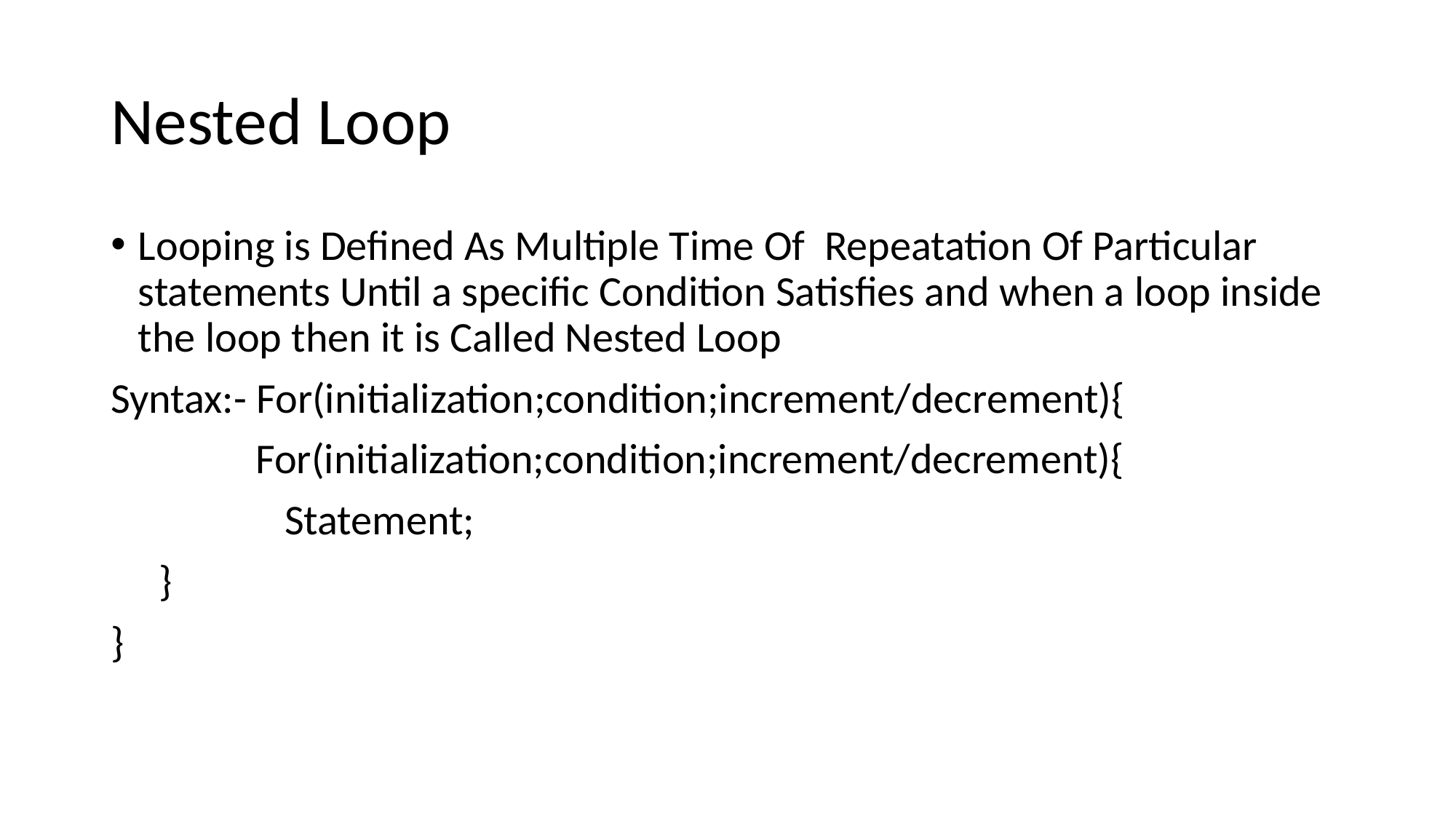

# Nested Loop
Looping is Defined As Multiple Time Of  Repeatation Of Particular statements Until a specific Condition Satisfies and when a loop inside the loop then it is Called Nested Loop
Syntax:- For(initialization;condition;increment/decrement){
               For(initialization;condition;increment/decrement){
                  Statement;
     }
}